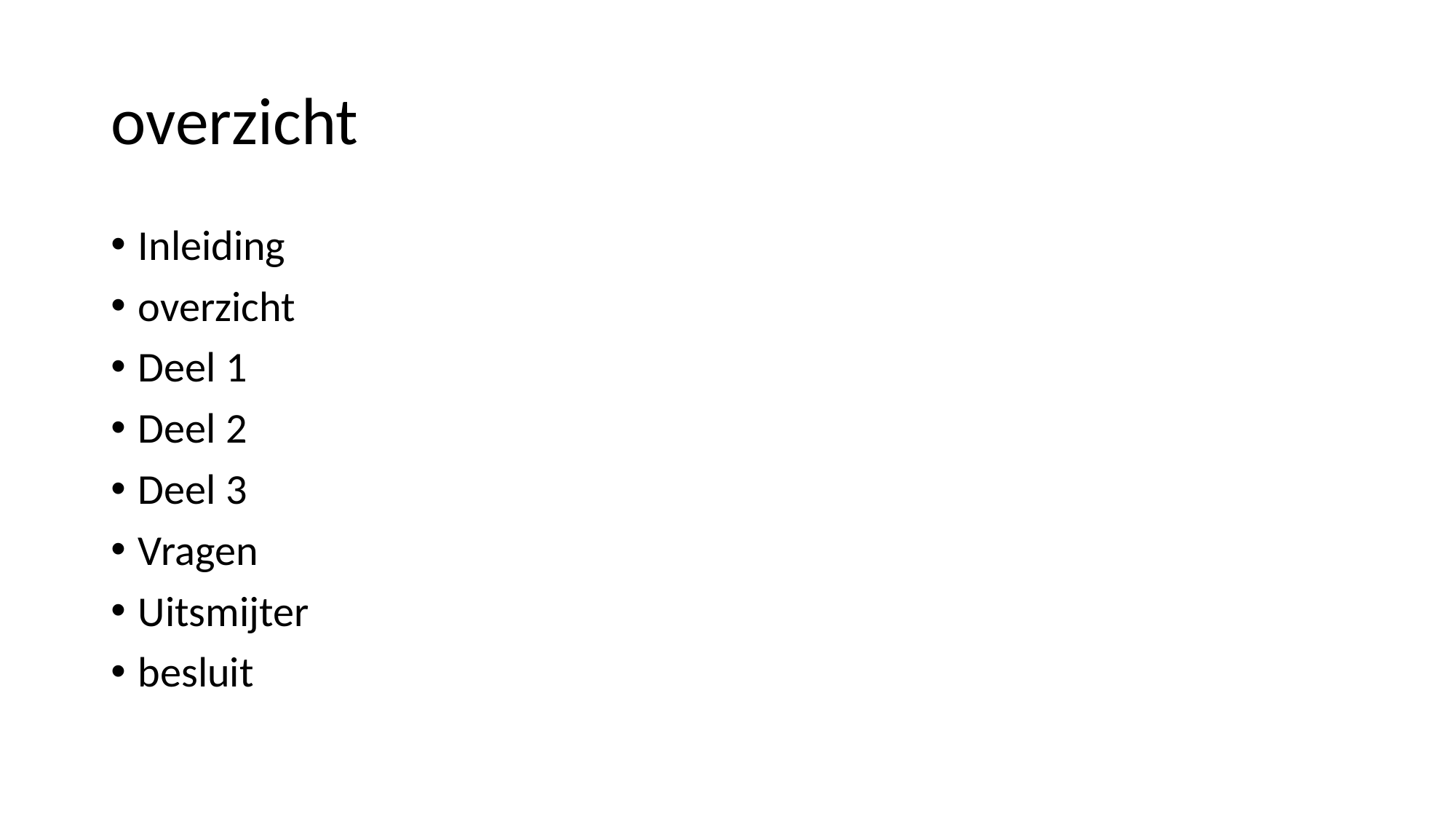

# overzicht
Inleiding
overzicht
Deel 1
Deel 2
Deel 3
Vragen
Uitsmijter
besluit